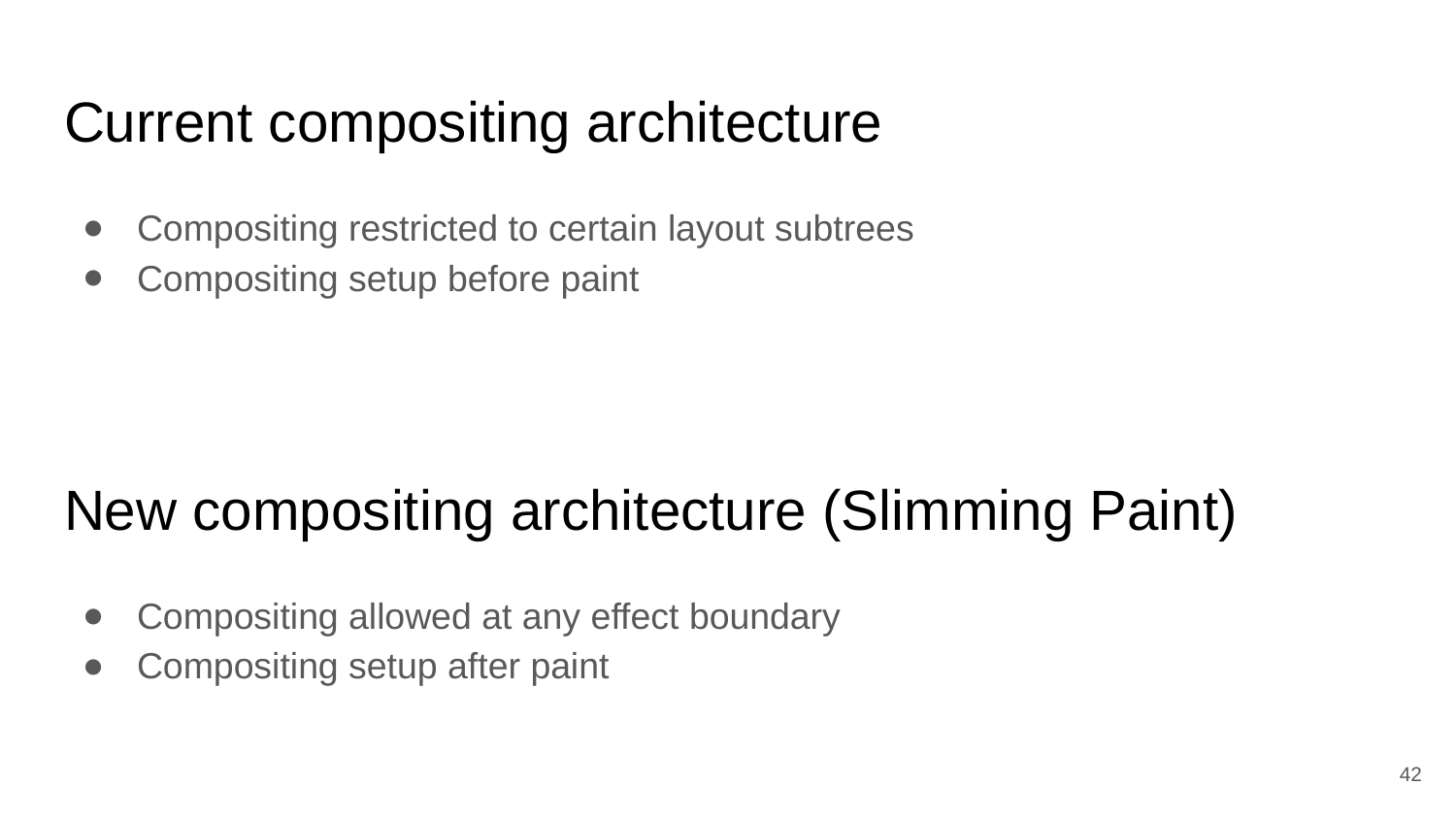

# Current compositing architecture
Compositing restricted to certain layout subtrees
Compositing setup before paint

New compositing architecture (Slimming Paint)
Compositing allowed at any effect boundary
Compositing setup after paint

42